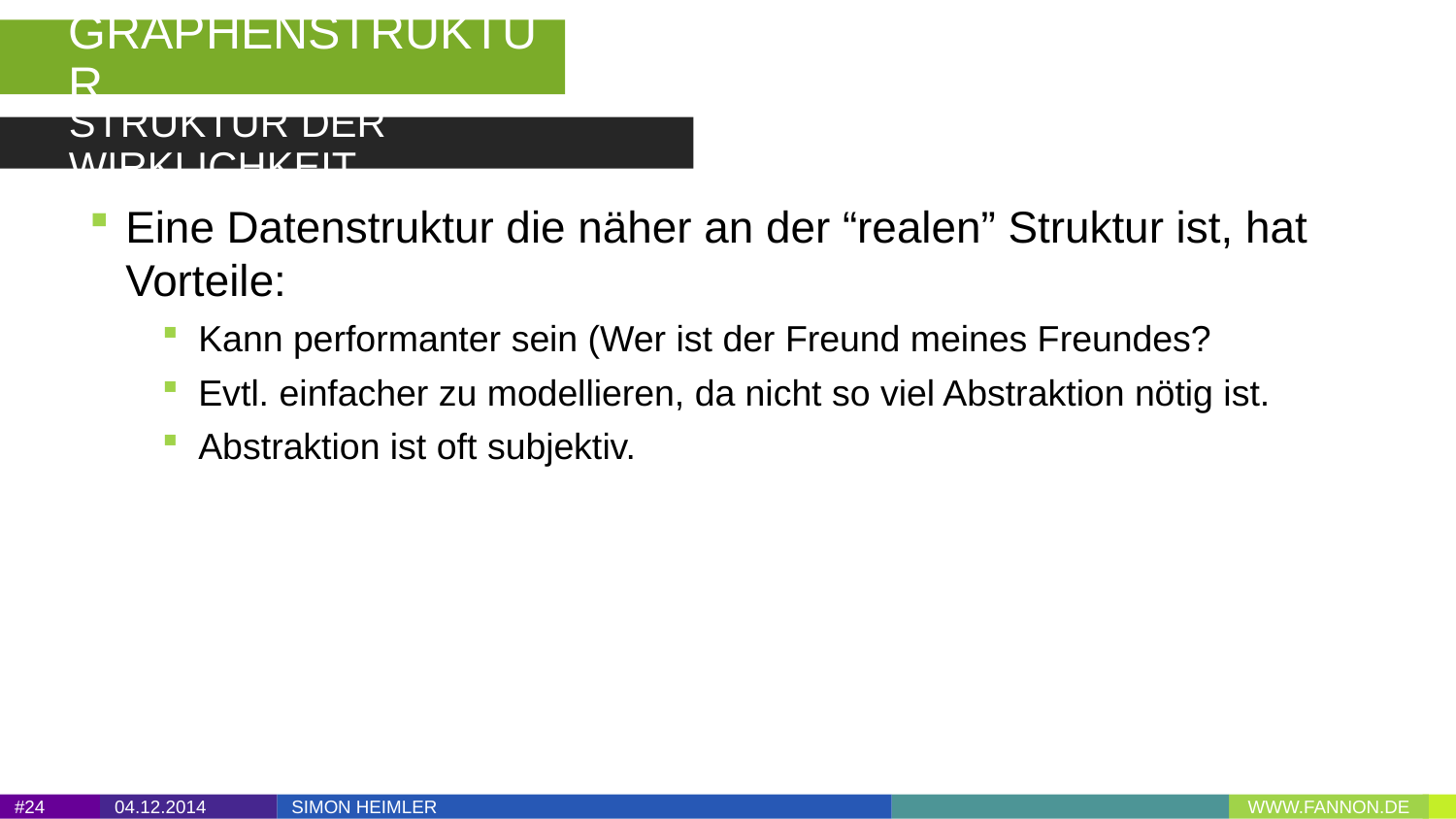

GRAPHENSTRUKTUR
STRUKTUR DER WIRKLICHKEIT
Eine Datenstruktur die näher an der “realen” Struktur ist, hat Vorteile:
Kann performanter sein (Wer ist der Freund meines Freundes?
Evtl. einfacher zu modellieren, da nicht so viel Abstraktion nötig ist.
Abstraktion ist oft subjektiv.